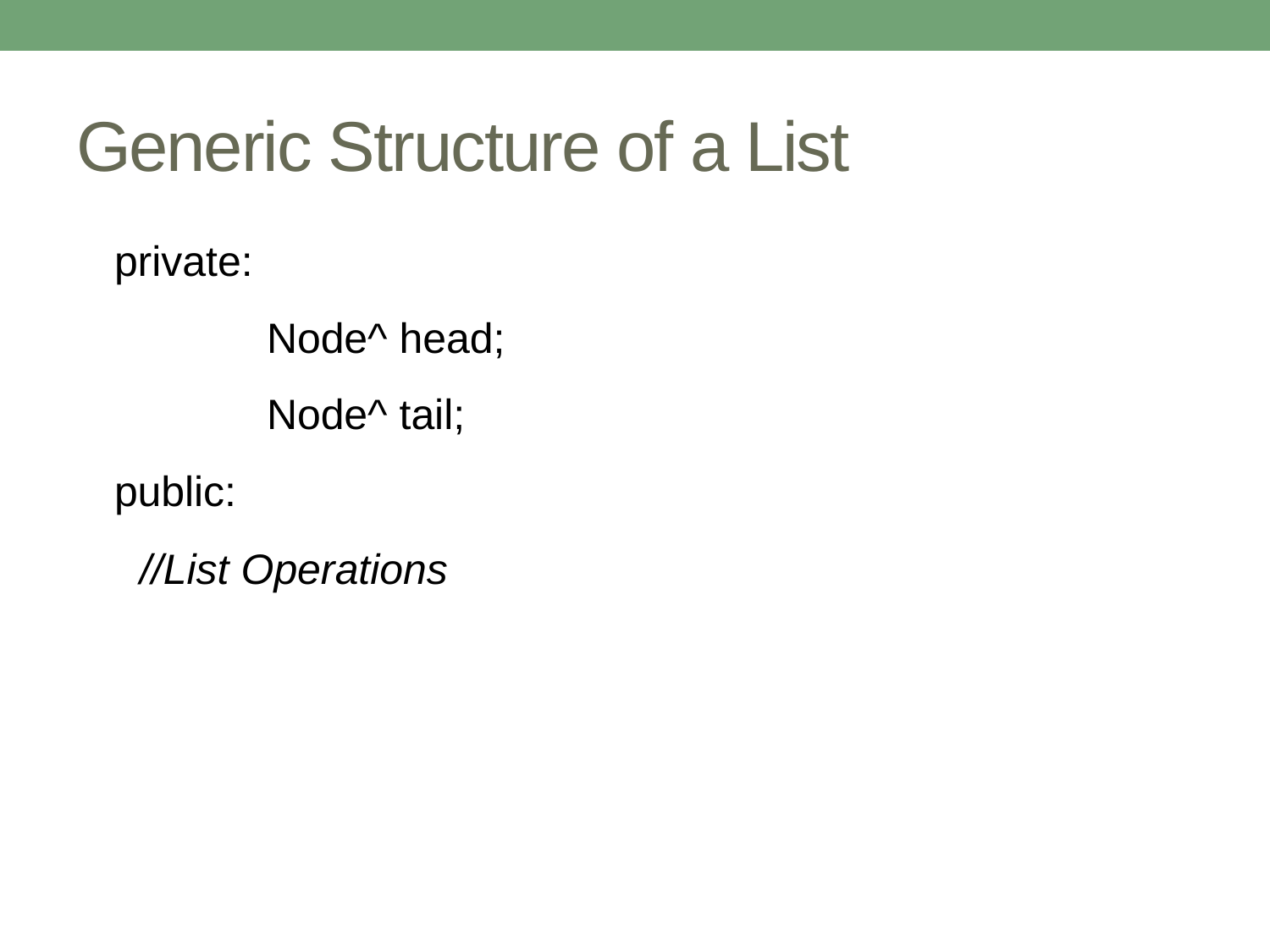

# Generic Structure of a List
private:
		Node^ head;
		Node^ tail;
public:
	//List Operations